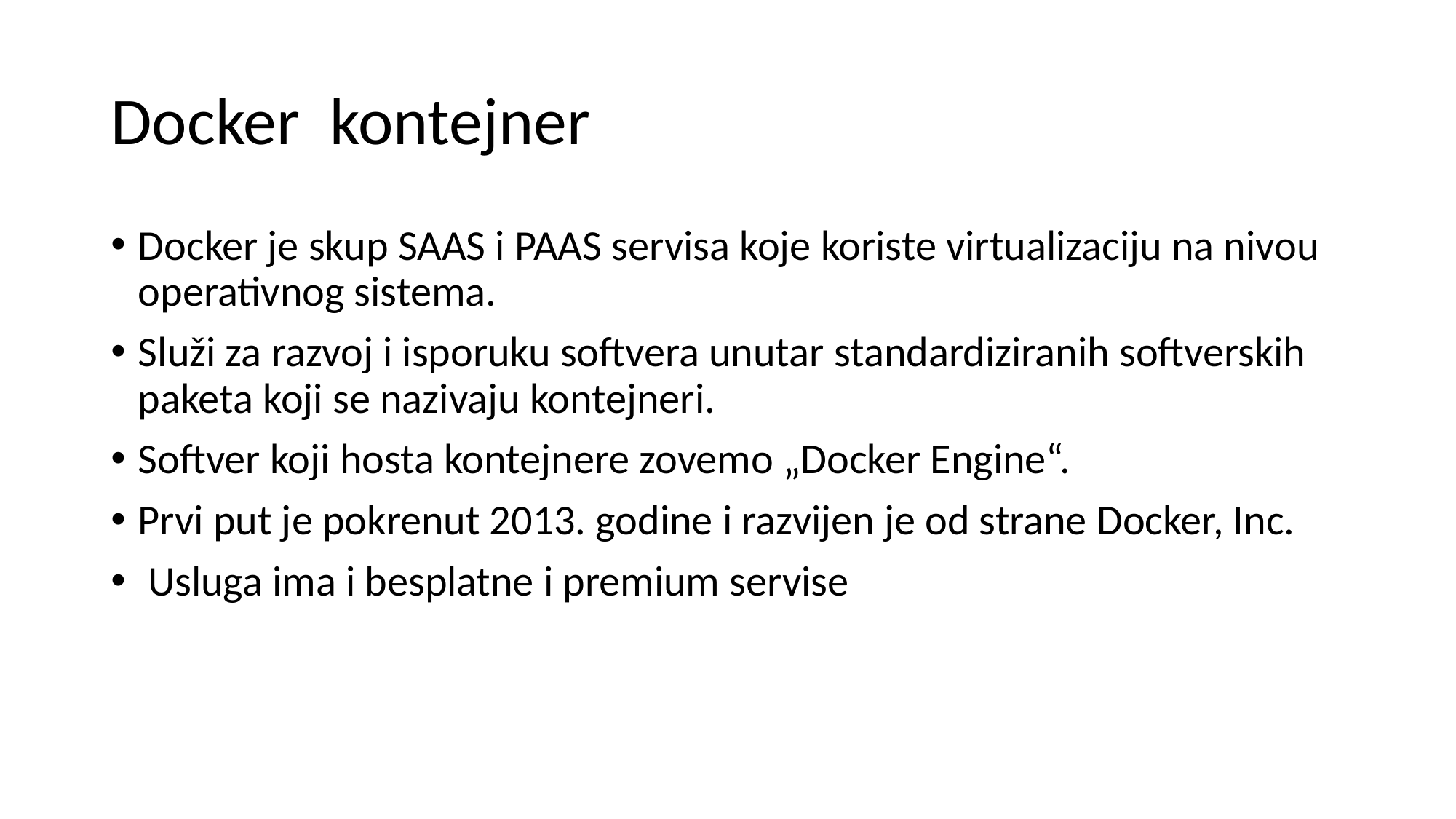

# Docker  kontejner
Docker je skup SAAS i PAAS servisa koje koriste virtualizaciju na nivou operativnog sistema.
Služi za razvoj i isporuku softvera unutar standardiziranih softverskih paketa koji se nazivaju kontejneri.
Softver koji hosta kontejnere zovemo „Docker Engine“.
Prvi put je pokrenut 2013. godine i razvijen je od strane Docker, Inc.
 Usluga ima i besplatne i premium servise